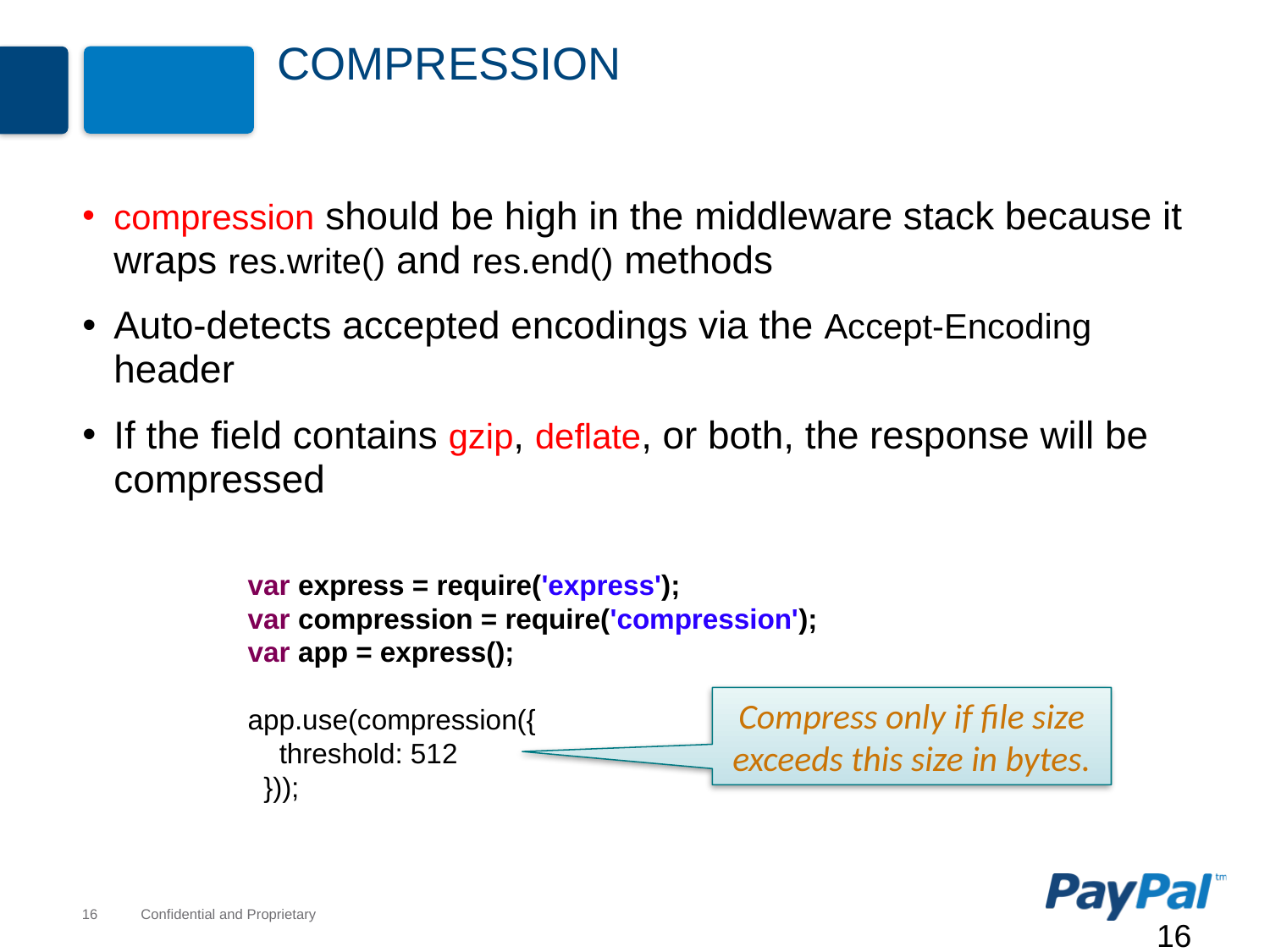

# compression
compression should be high in the middleware stack because it wraps res.write() and res.end() methods
Auto-detects accepted encodings via the Accept-Encoding header
If the field contains gzip, deflate, or both, the response will be compressed
var express = require('express');
var compression = require('compression');
var app = express();

app.use(compression({
    threshold: 512
  }));
Compress only if file size exceeds this size in bytes.
16